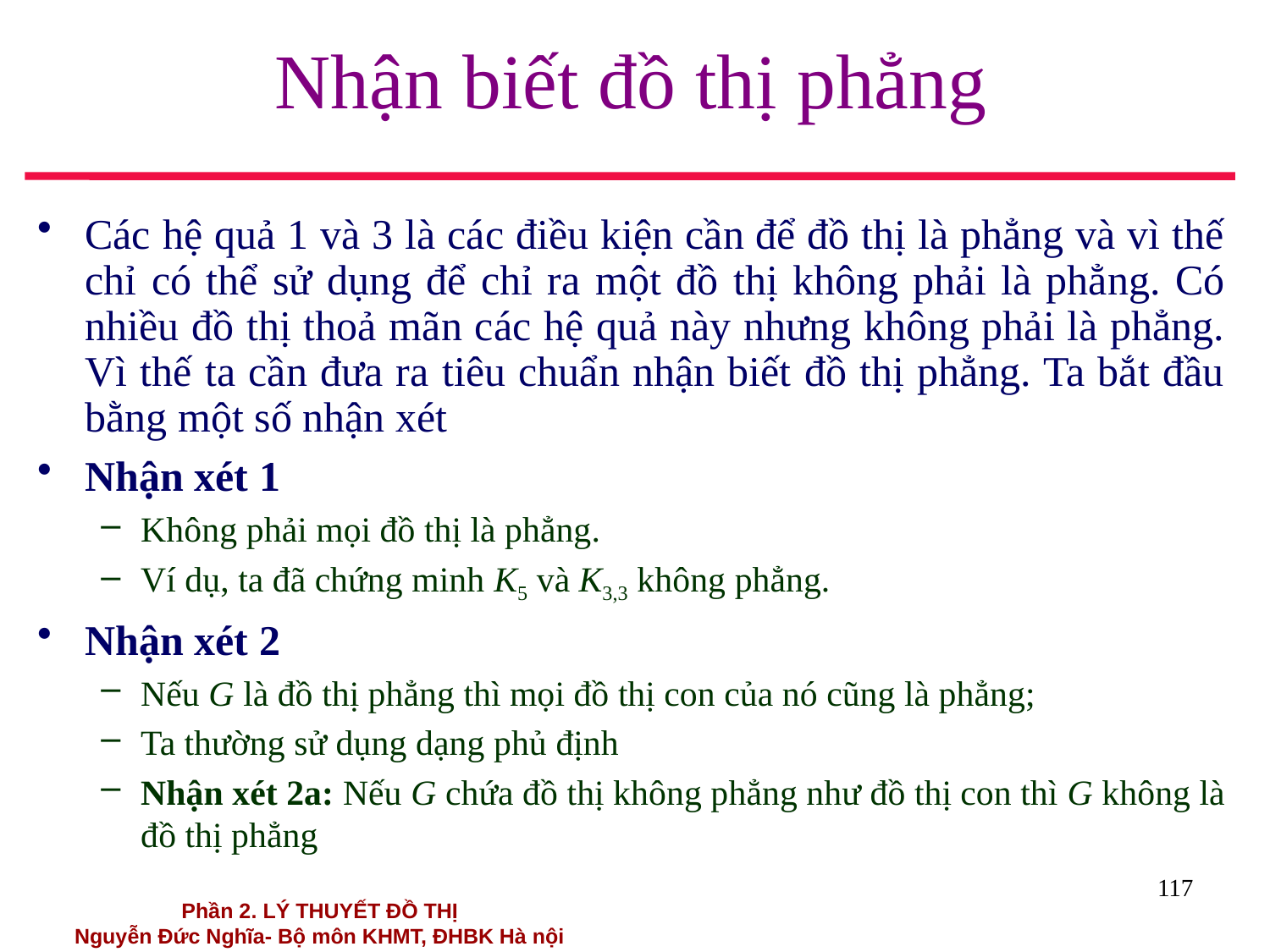

# Nhận biết đồ thị phẳng
Các hệ quả 1 và 3 là các điều kiện cần để đồ thị là phẳng và vì thế chỉ có thể sử dụng để chỉ ra một đồ thị không phải là phẳng. Có nhiều đồ thị thoả mãn các hệ quả này nhưng không phải là phẳng. Vì thế ta cần đưa ra tiêu chuẩn nhận biết đồ thị phẳng. Ta bắt đầu bằng một số nhận xét
Nhận xét 1
Không phải mọi đồ thị là phẳng.
Ví dụ, ta đã chứng minh K5 và K3,3 không phẳng.
Nhận xét 2
Nếu G là đồ thị phẳng thì mọi đồ thị con của nó cũng là phẳng;
Ta thường sử dụng dạng phủ định
Nhận xét 2a: Nếu G chứa đồ thị không phẳng như đồ thị con thì G không là đồ thị phẳng

117
Phần 2. LÝ THUYẾT ĐỒ THỊ
Nguyễn Đức Nghĩa- Bộ môn KHMT, ĐHBK Hà nội